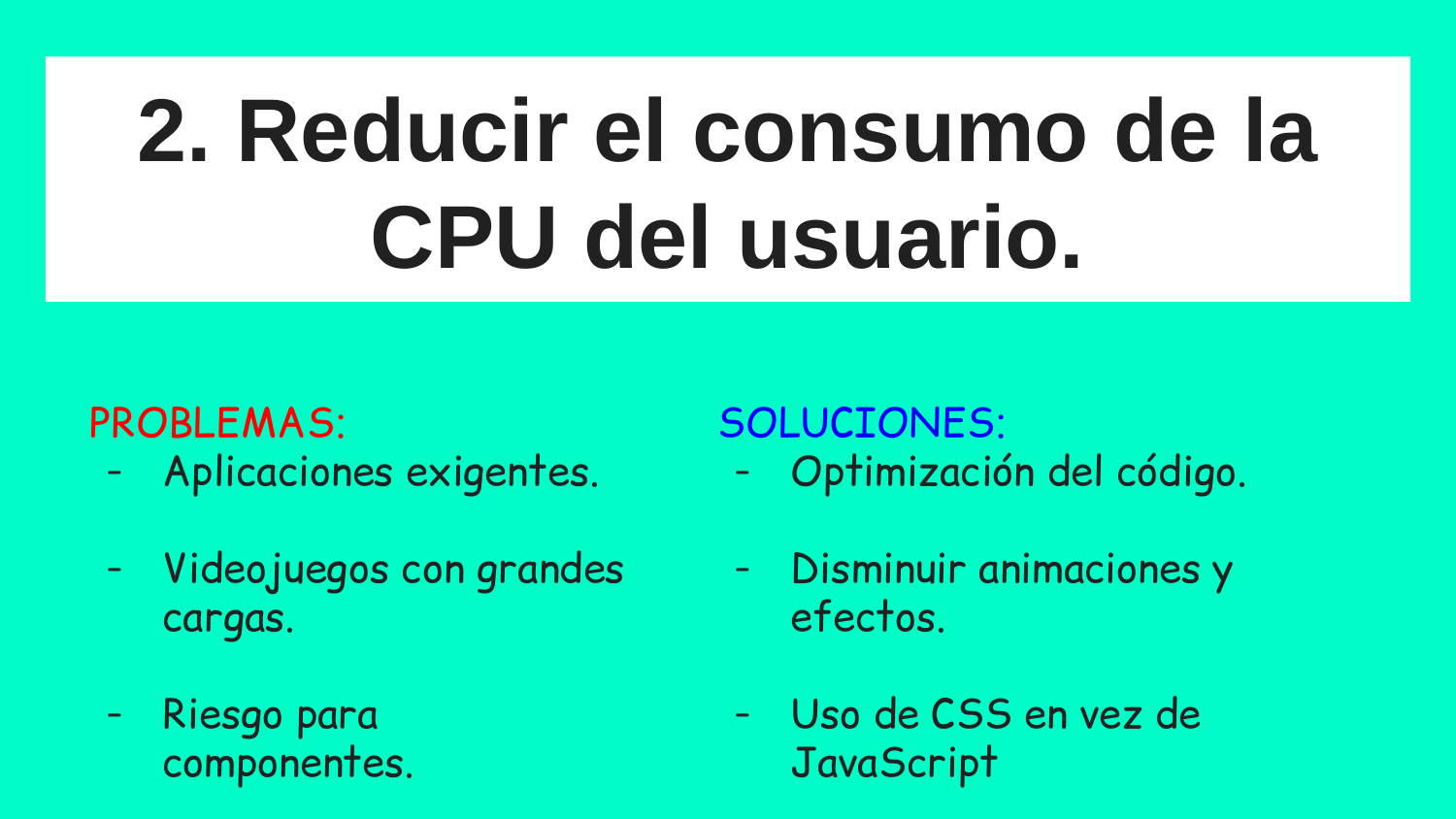

# 2. Reducir el consumo de la CPU del usuario.
PROBLEMAS:
Aplicaciones exigentes.

Videojuegos con grandes cargas.

Riesgo para componentes.
SOLUCIONES:
Optimización del código.

Disminuir animaciones y efectos.

Uso de CSS en vez de JavaScript